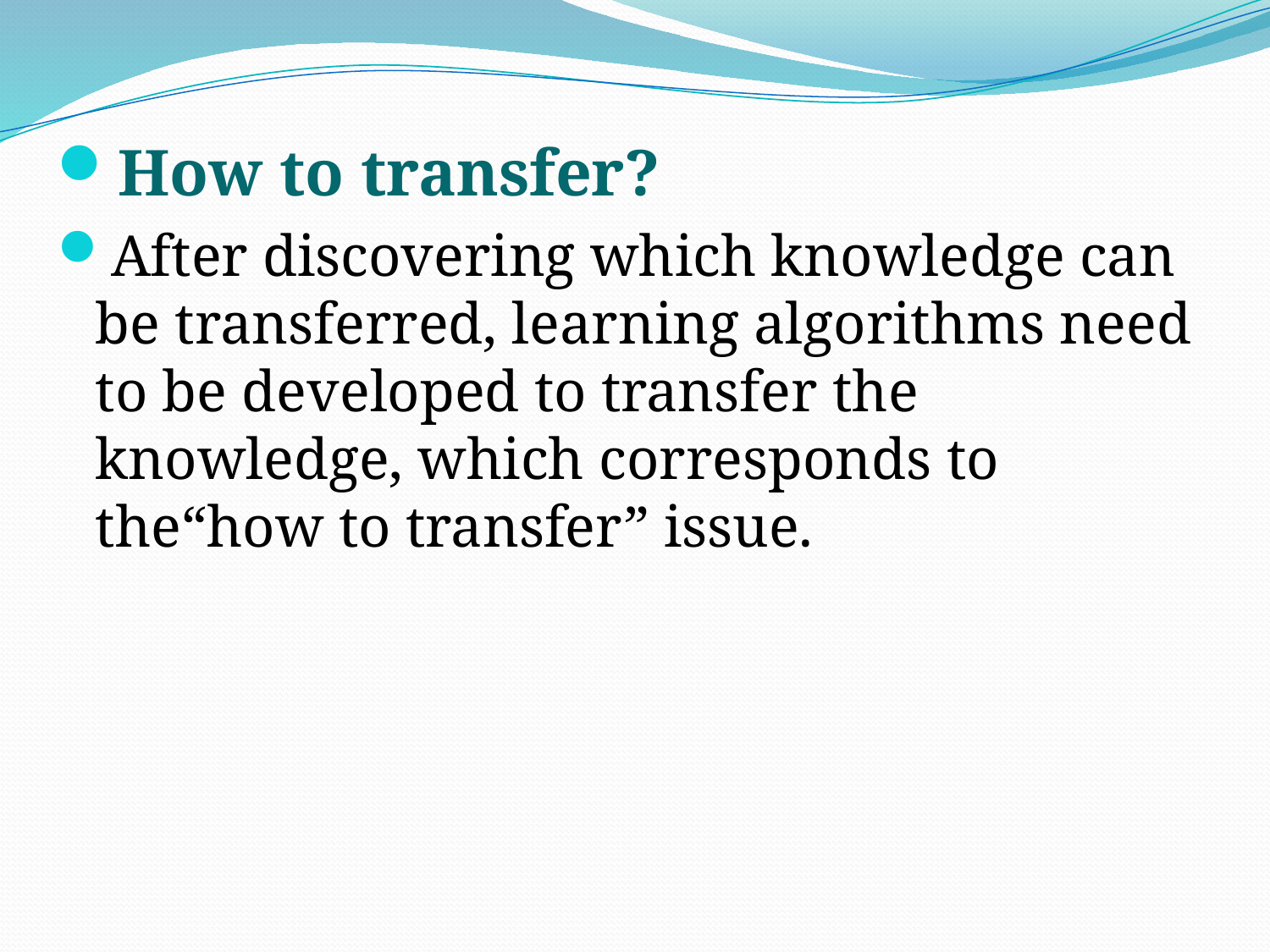

How to transfer?
After discovering which knowledge can be transferred, learning algorithms need to be developed to transfer the knowledge, which corresponds to the“how to transfer” issue.